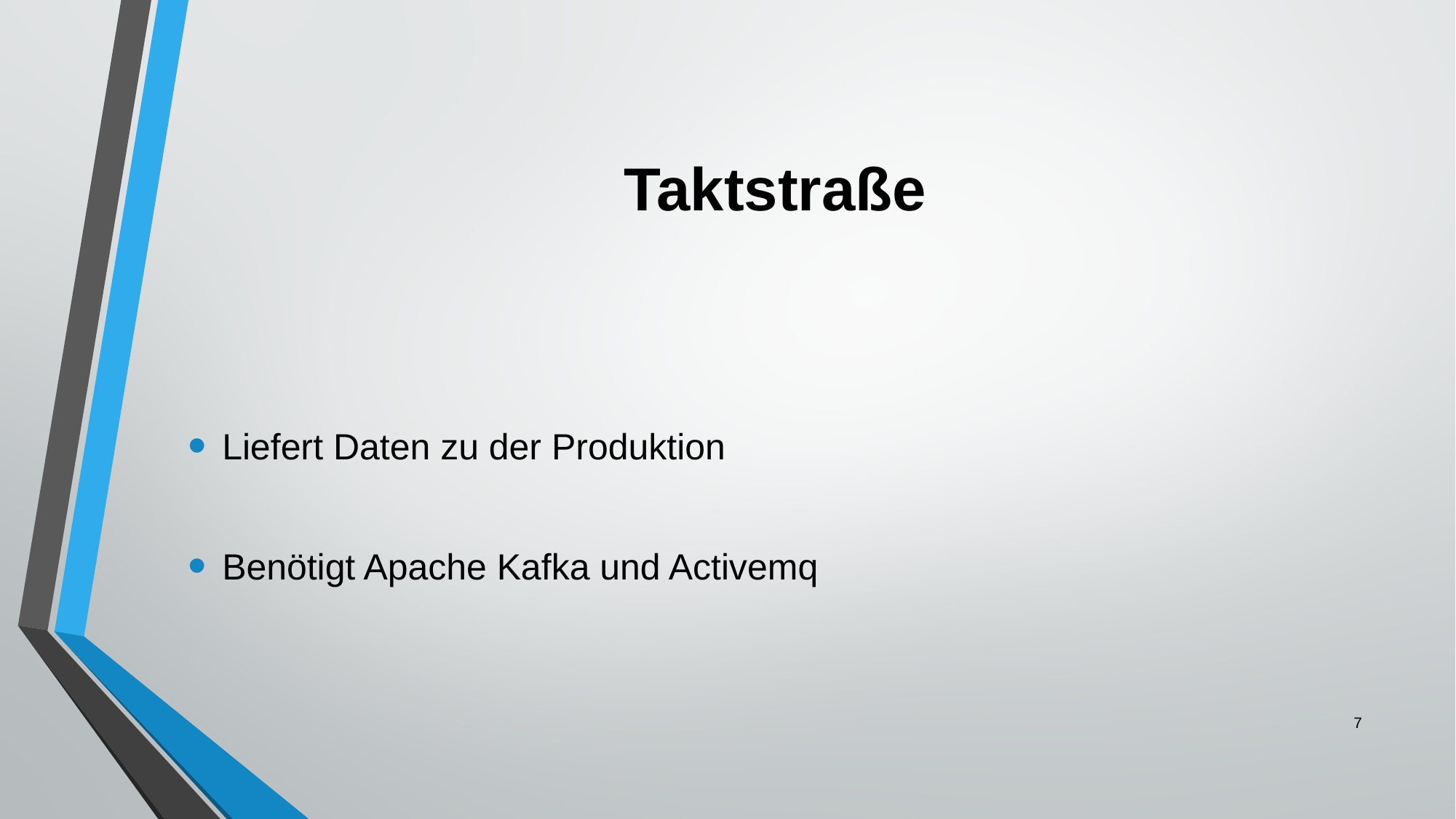

# Taktstraße
Liefert Daten zu der Produktion

Benötigt Apache Kafka und Activemq
7